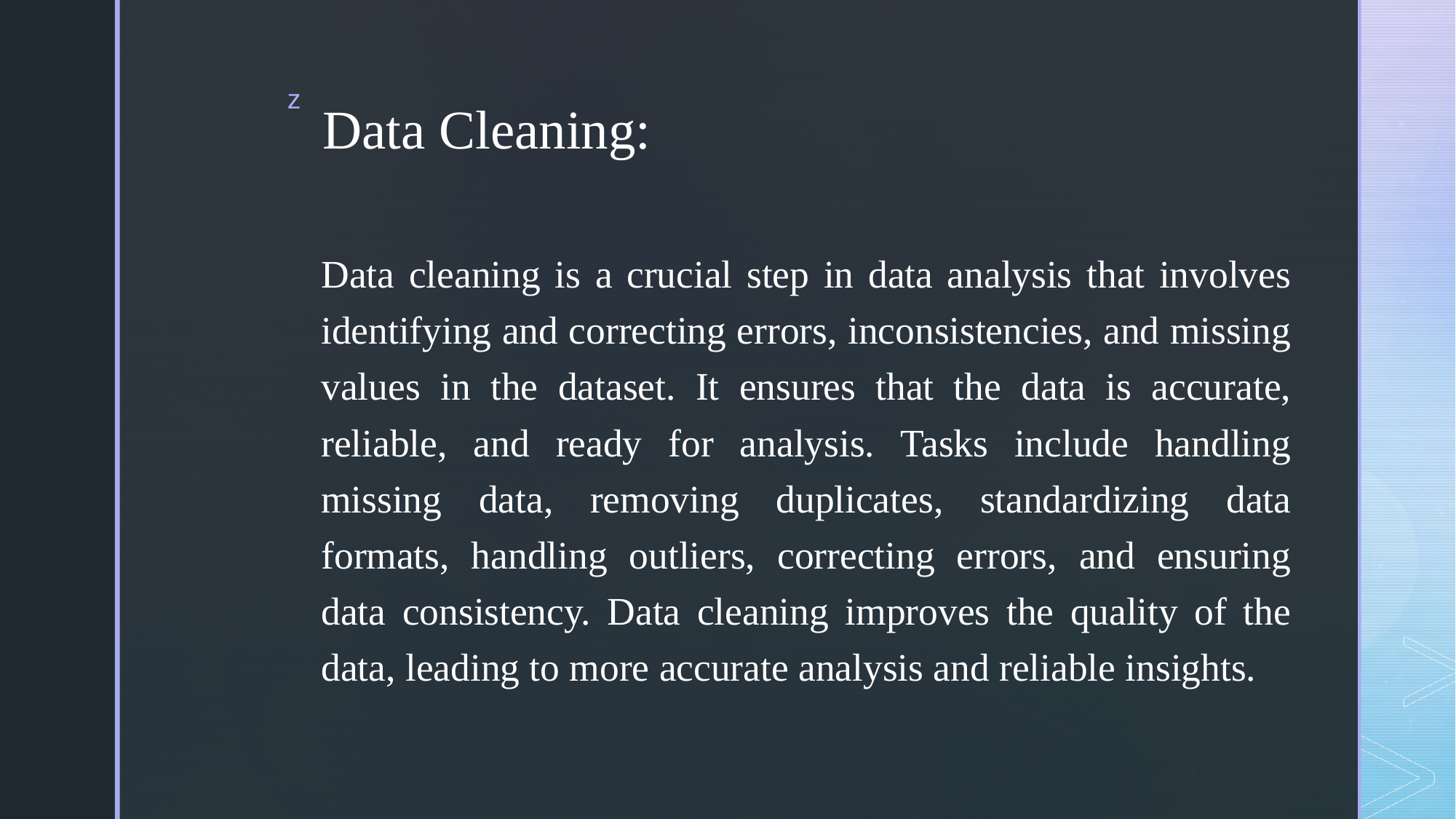

# Data Cleaning:
Data cleaning is a crucial step in data analysis that involves identifying and correcting errors, inconsistencies, and missing values in the dataset. It ensures that the data is accurate, reliable, and ready for analysis. Tasks include handling missing data, removing duplicates, standardizing data formats, handling outliers, correcting errors, and ensuring data consistency. Data cleaning improves the quality of the data, leading to more accurate analysis and reliable insights.